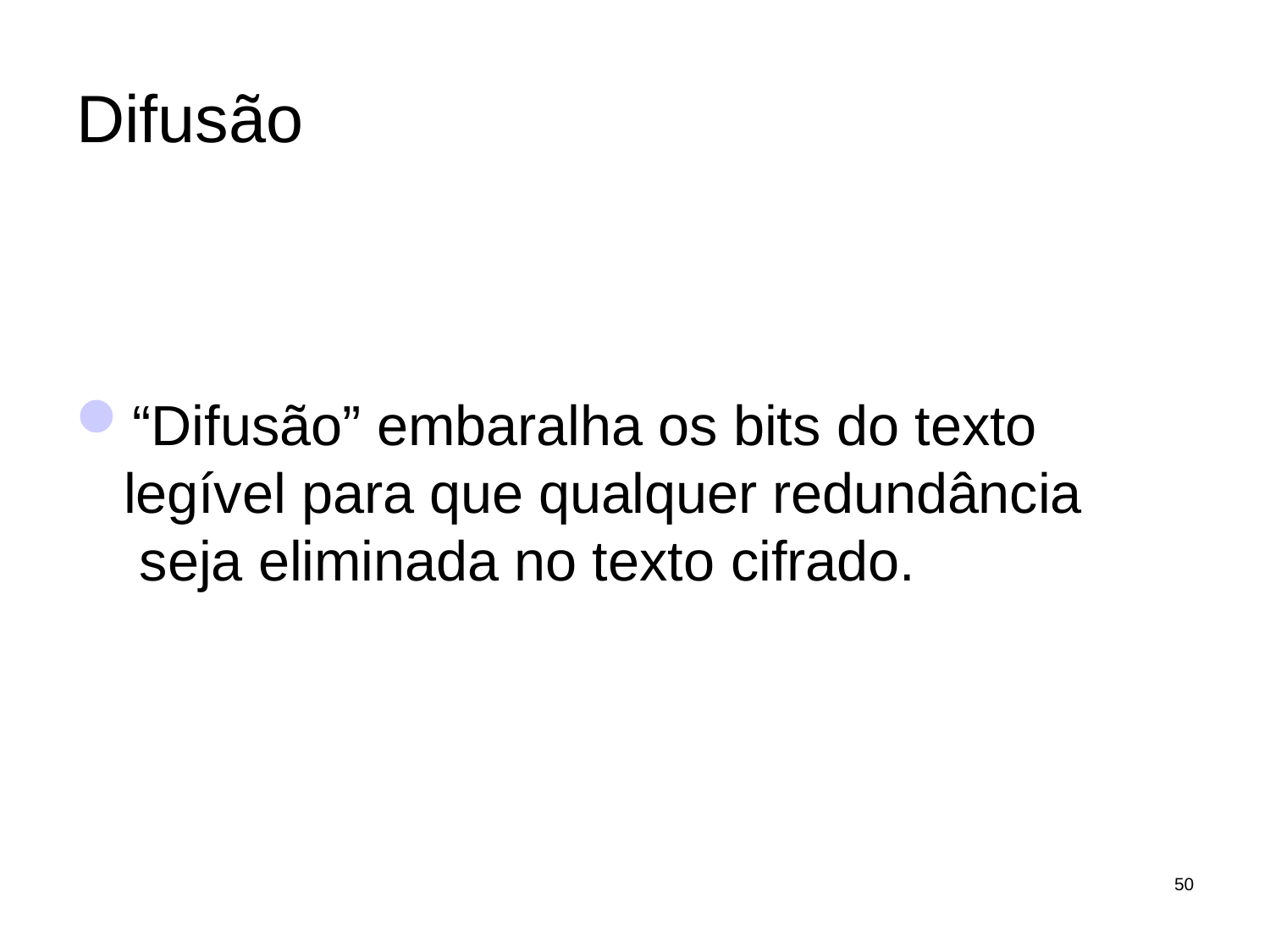

# Difusão
“Difusão” embaralha os bits do texto  legível para que qualquer redundância  seja eliminada no texto cifrado.
50